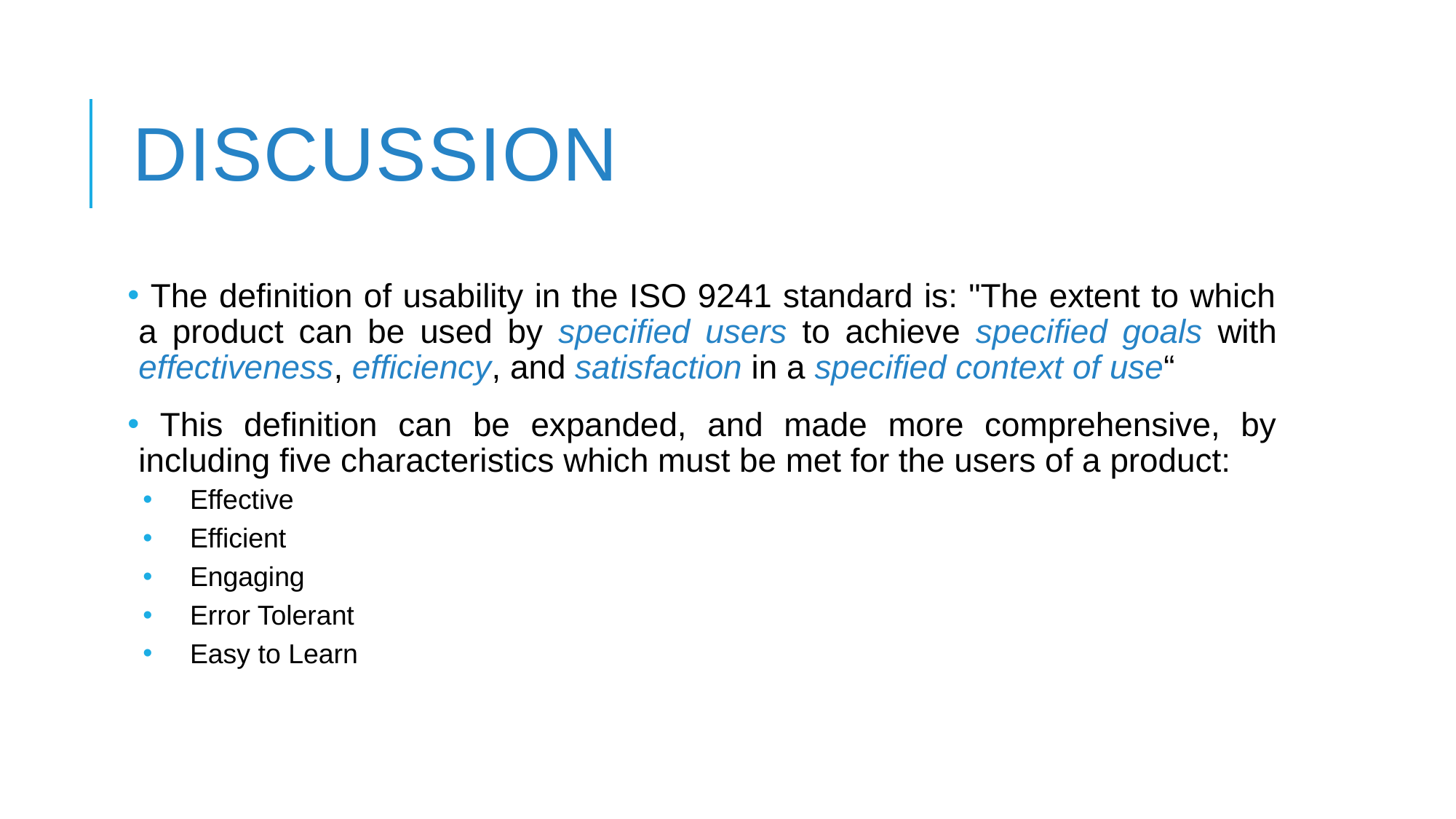

# Discussion
 The definition of usability in the ISO 9241 standard is: "The extent to which a product can be used by specified users to achieve specified goals with effectiveness, efficiency, and satisfaction in a specified context of use“
 This definition can be expanded, and made more comprehensive, by including five characteristics which must be met for the users of a product:
    Effective
    Efficient
    Engaging
    Error Tolerant
    Easy to Learn